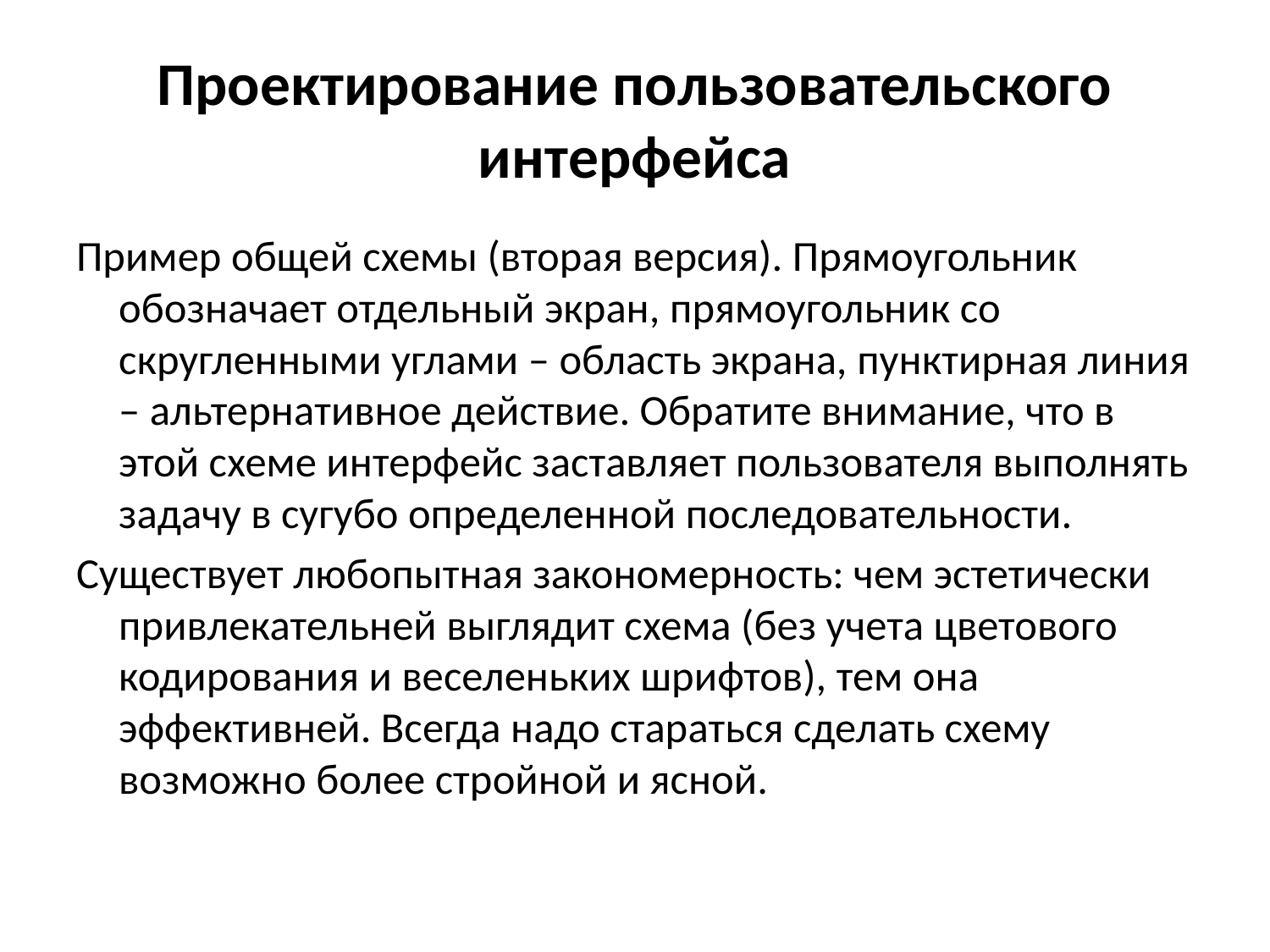

# Проектирование пользовательского интерфейса
Пример общей схемы (вторая версия). Прямоугольник обозначает отдельный экран, прямоугольник со скругленными углами – область экрана, пунктирная линия – альтернативное действие. Обратите внимание, что в этой схеме интерфейс заставляет пользователя выполнять задачу в сугубо определенной последовательности.
Существует любопытная закономерность: чем эстетически привлекательней выглядит схема (без учета цветового кодирования и веселеньких шрифтов), тем она эффективней. Всегда надо стараться сделать схему возможно более стройной и ясной.